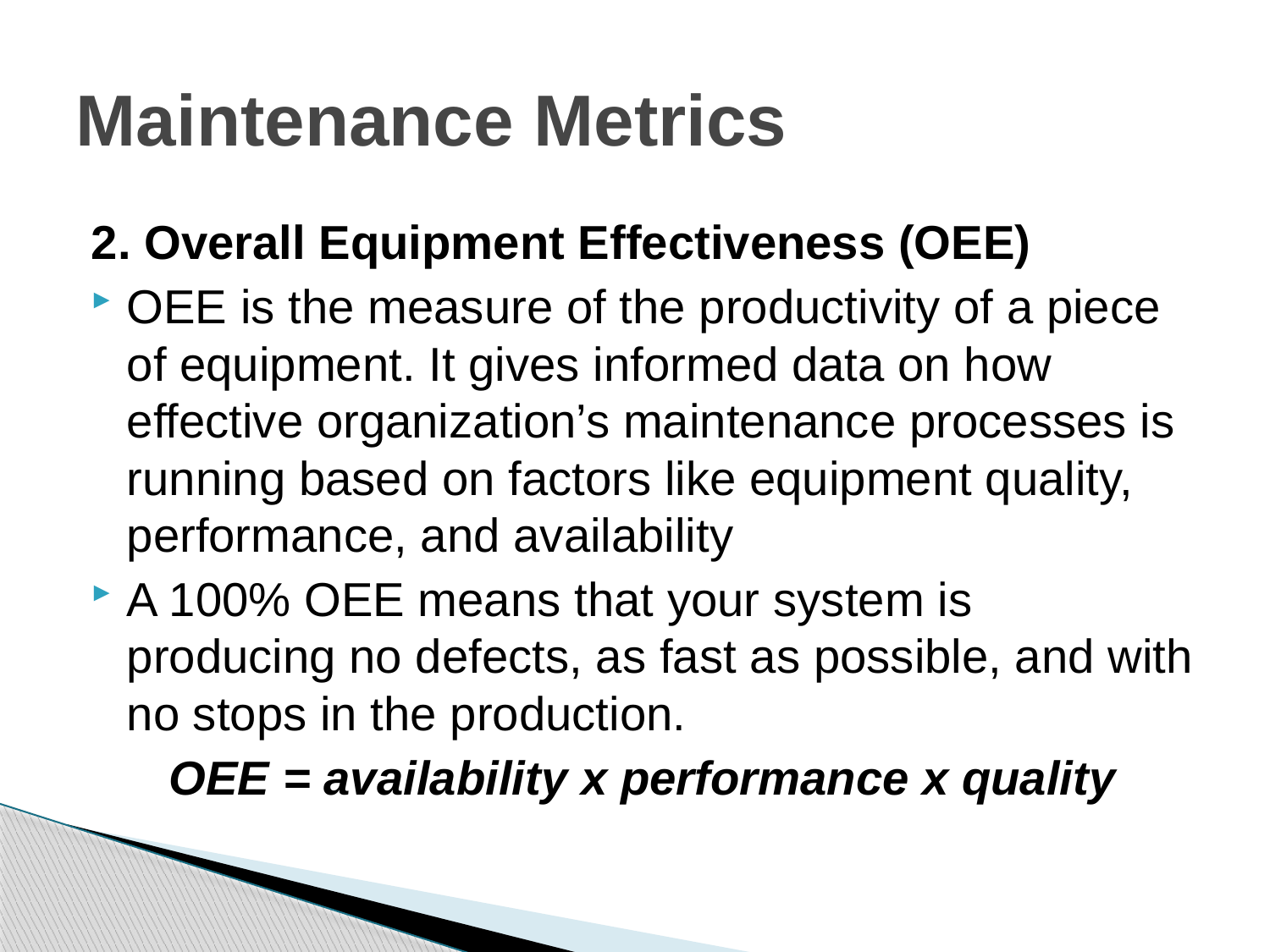

# Maintenance Metrics
2. Overall Equipment Effectiveness (OEE)
OEE is the measure of the productivity of a piece of equipment. It gives informed data on how effective organization’s maintenance processes is running based on factors like equipment quality, performance, and availability
A 100% OEE means that your system is producing no defects, as fast as possible, and with no stops in the production.
OEE = availability x performance x quality